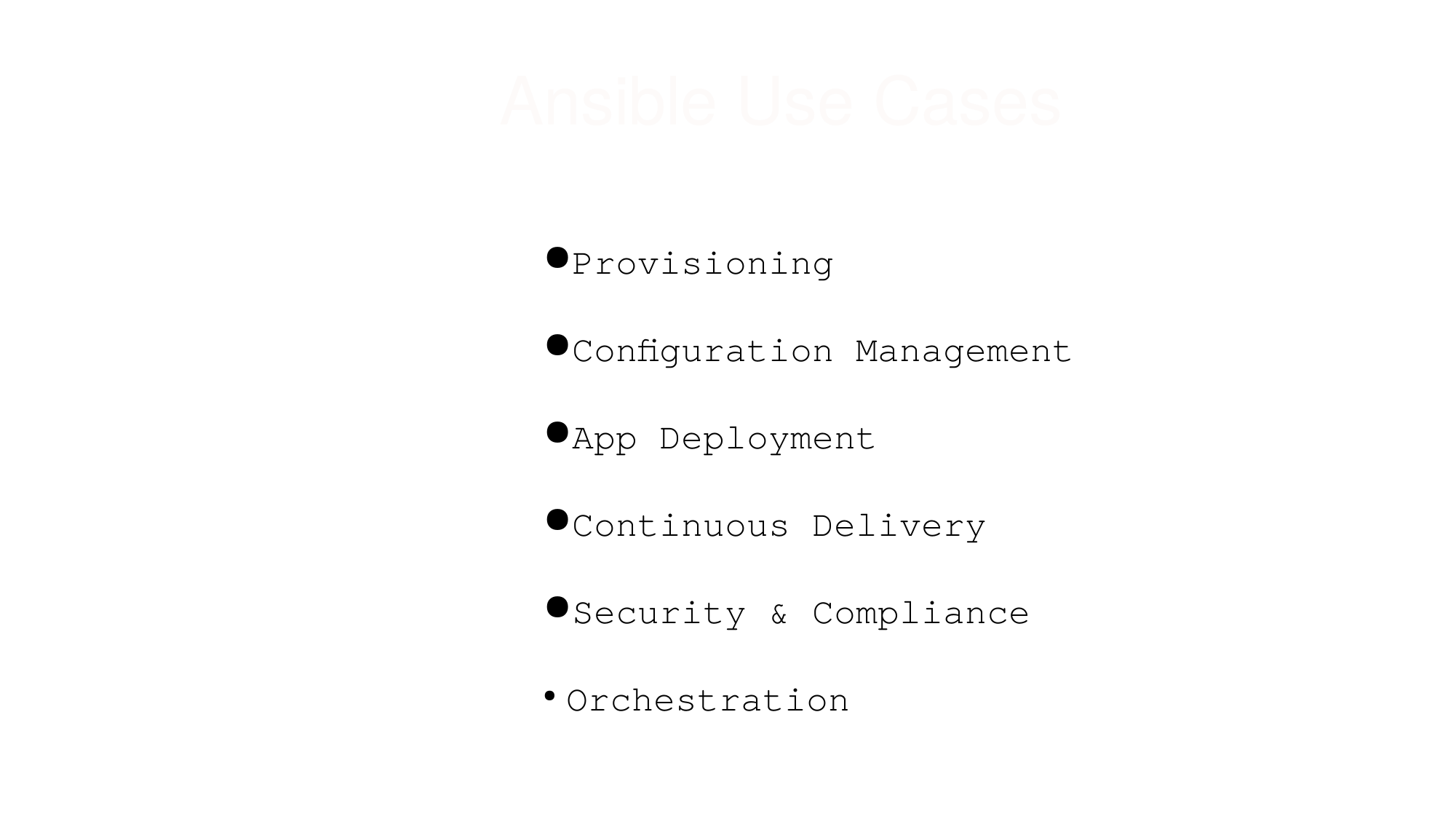

#
Ansible Use Cases
Provisioning

Configuration Management

App Deployment

Continuous Delivery

Security & Compliance

 Orchestration
4